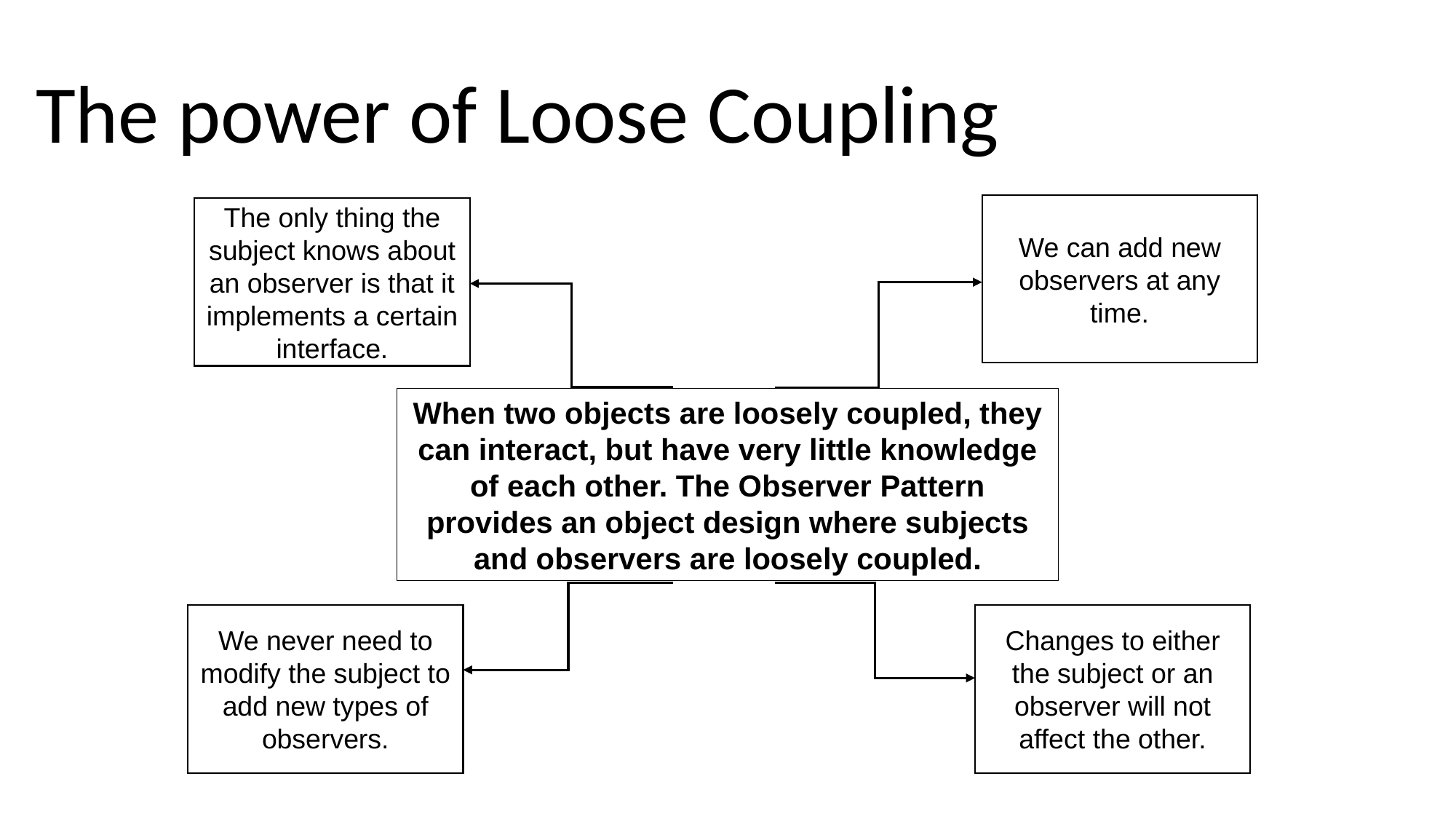

The power of Loose Coupling
We can add new observers at any time.
The only thing the subject knows about an observer is that it implements a certain interface.
When two objects are loosely coupled, they can interact, but have very little knowledge of each other. The Observer Pattern provides an object design where subjects and observers are loosely coupled.
We never need to modify the subject to add new types of observers.
Changes to either the subject or an observer will not affect the other.